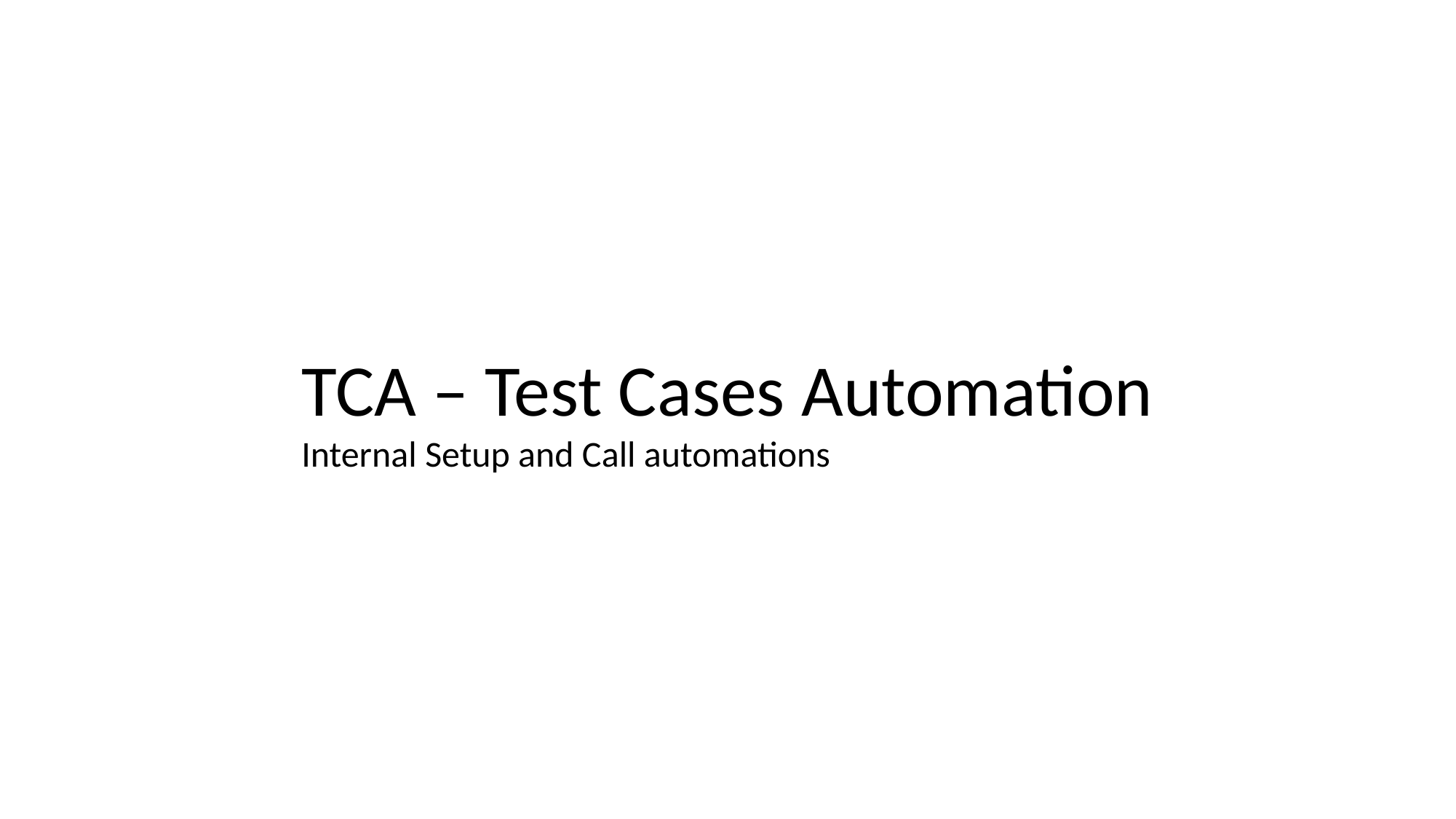

TCA – Test Cases Automation
Internal Setup and Call automations